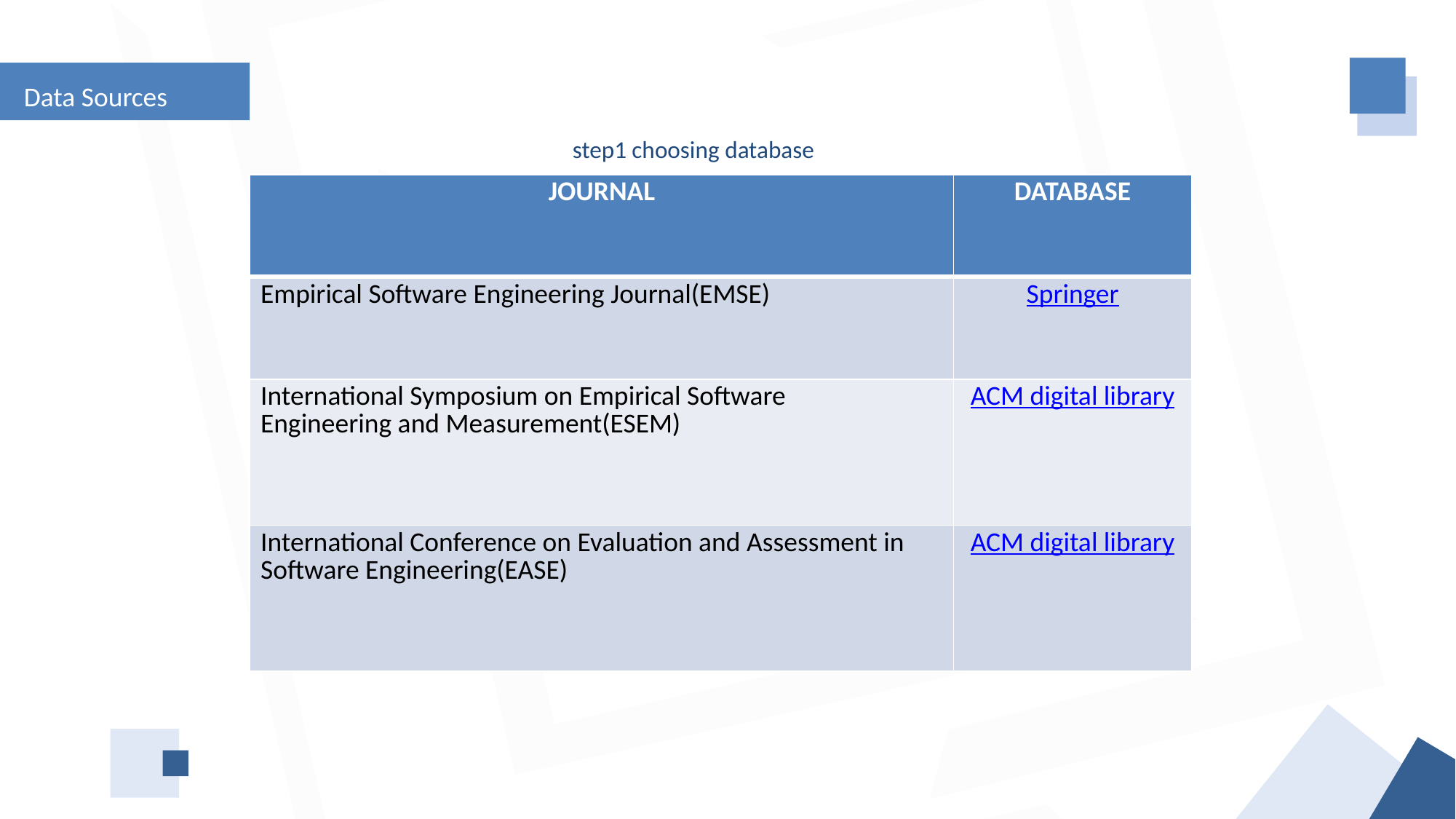

Data Sources
step1 choosing database
| JOURNAL | DATABASE |
| --- | --- |
| Empirical Software Engineering Journal(EMSE) | Springer |
| International Symposium on Empirical Software Engineering and Measurement(ESEM) | ACM digital library |
| International Conference on Evaluation and Assessment in Software Engineering(EASE) | ACM digital library |